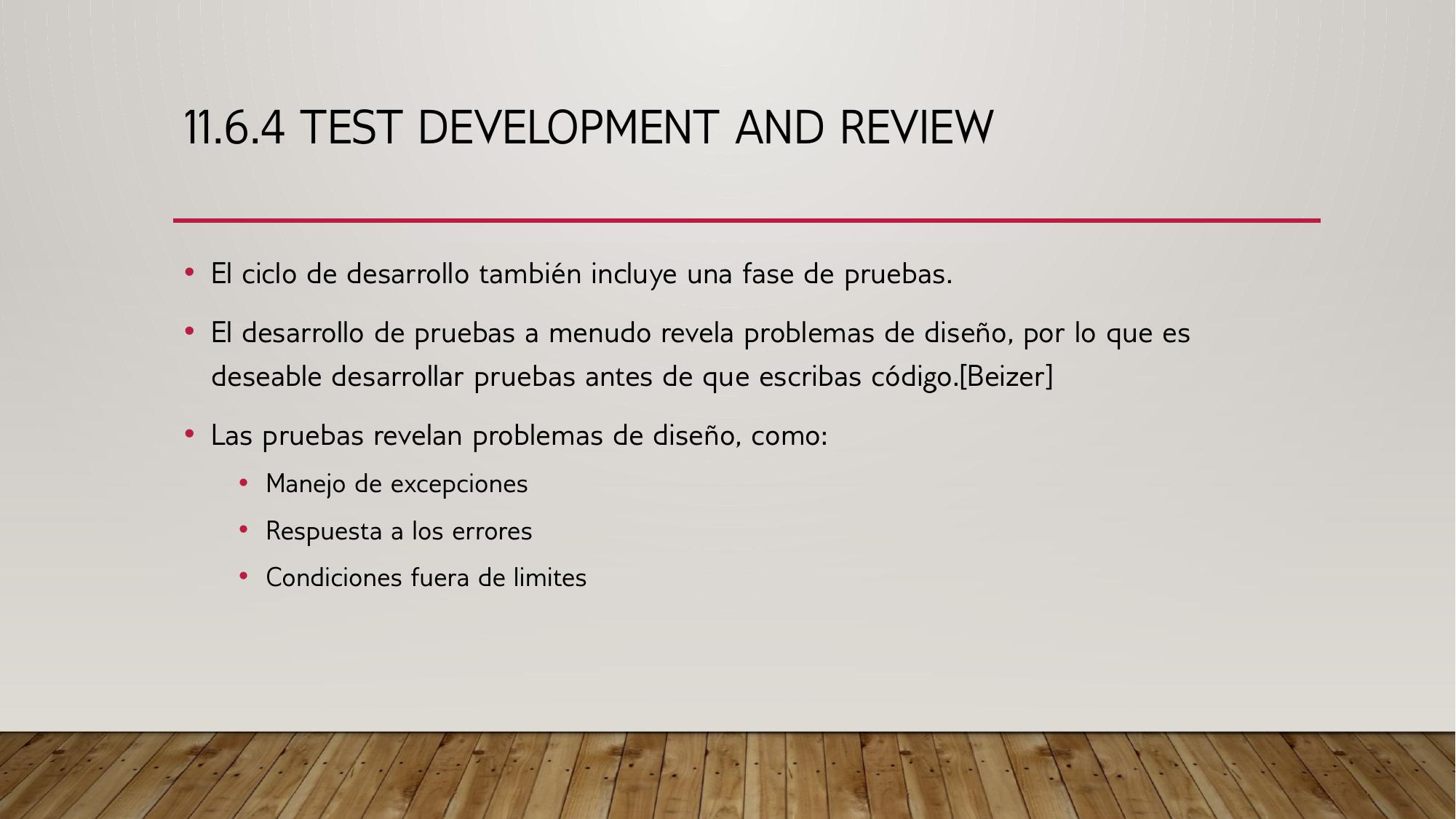

# 11.6.4 TEST development and review
El ciclo de desarrollo también incluye una fase de pruebas.
El desarrollo de pruebas a menudo revela problemas de diseño, por lo que es deseable desarrollar pruebas antes de que escribas código.[Beizer]
Las pruebas revelan problemas de diseño, como:
Manejo de excepciones
Respuesta a los errores
Condiciones fuera de limites